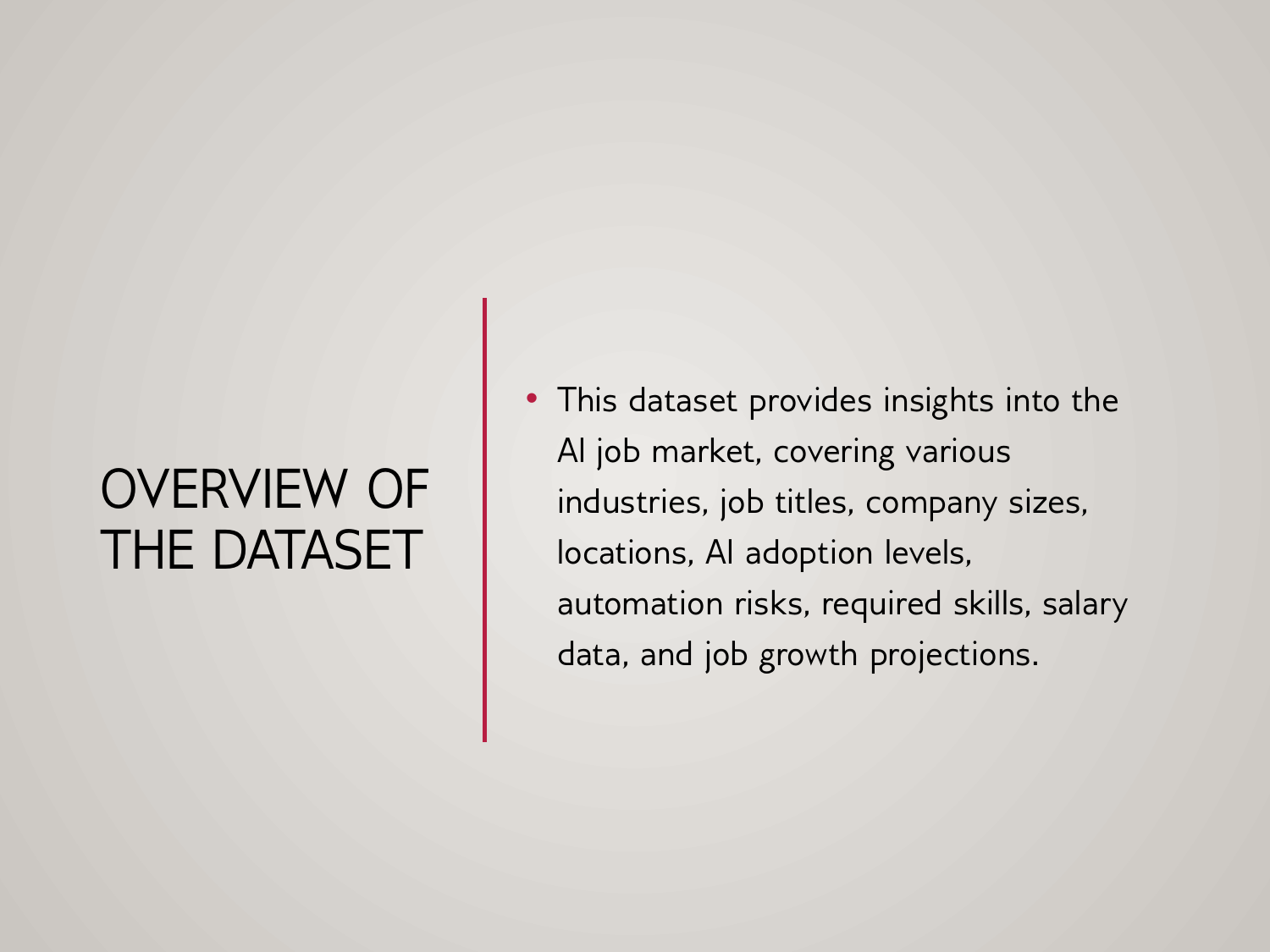

# Overview of the Dataset
This dataset provides insights into the AI job market, covering various industries, job titles, company sizes, locations, AI adoption levels, automation risks, required skills, salary data, and job growth projections.